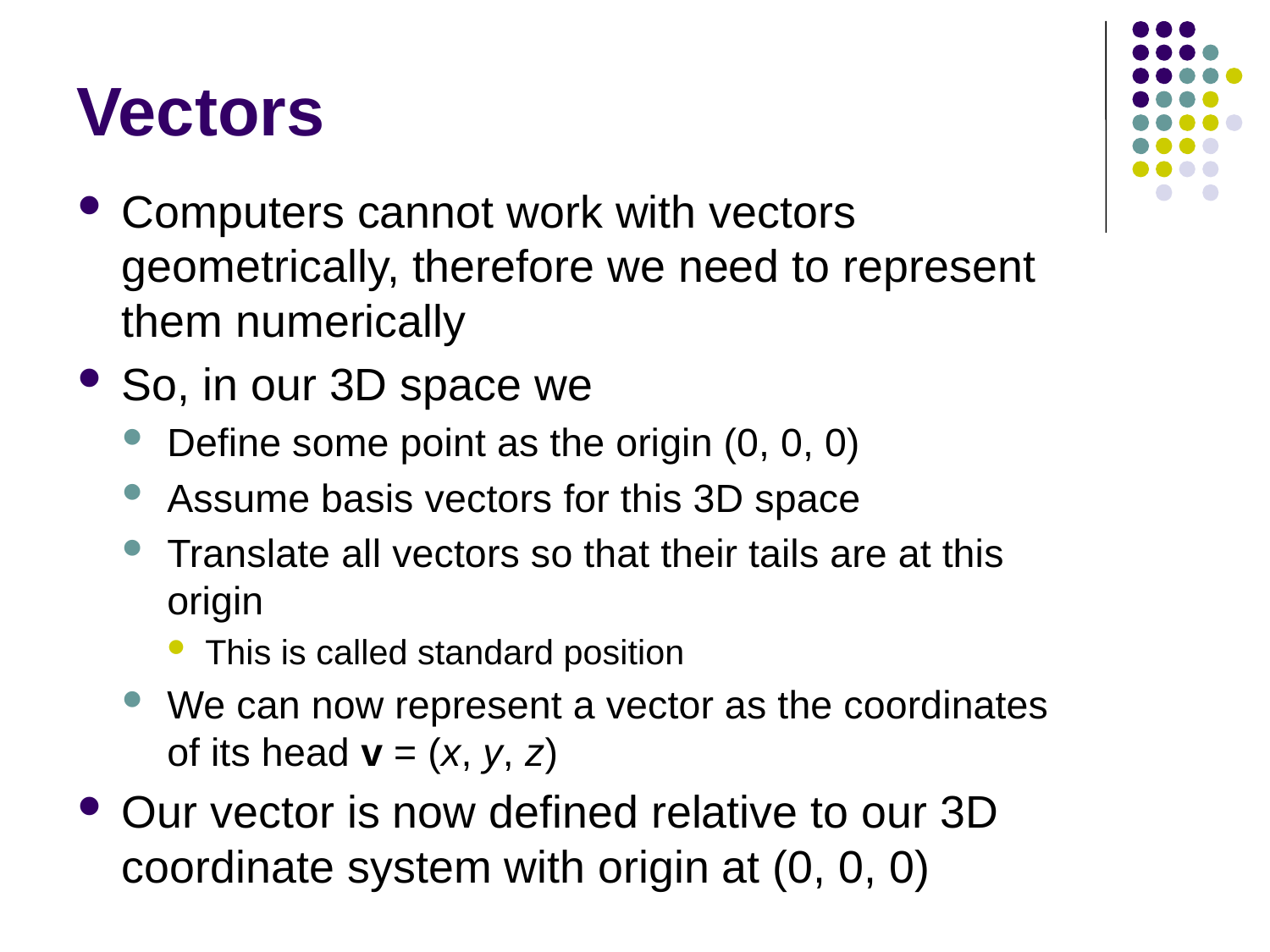

# Vectors
Computers cannot work with vectors geometrically, therefore we need to represent them numerically
So, in our 3D space we
Define some point as the origin (0, 0, 0)
Assume basis vectors for this 3D space
Translate all vectors so that their tails are at this origin
This is called standard position
We can now represent a vector as the coordinates of its head v = (x, y, z)
Our vector is now defined relative to our 3D coordinate system with origin at (0, 0, 0)